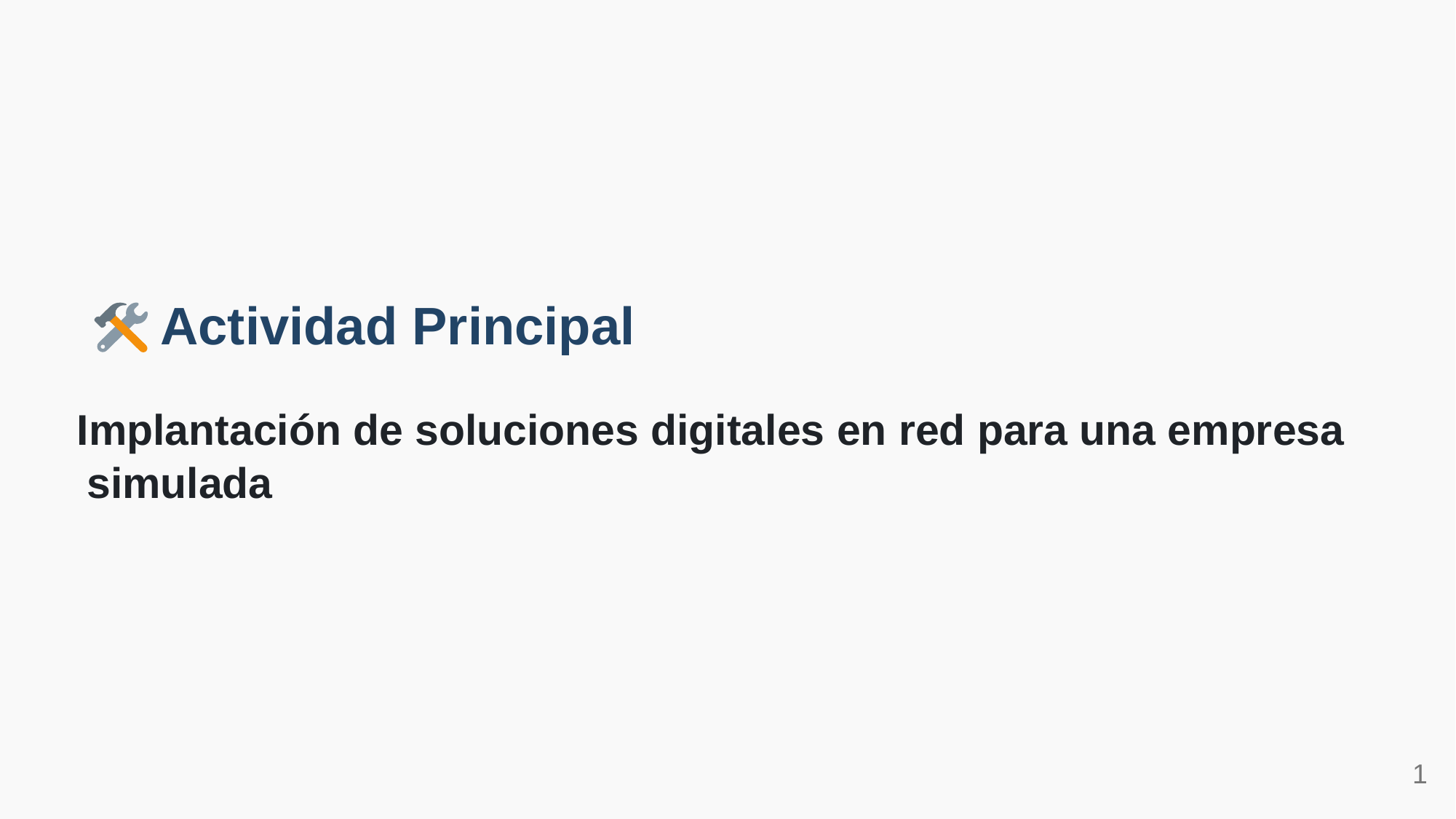

Actividad Principal

Implantación de soluciones digitales en red para una empresa
simulada
1